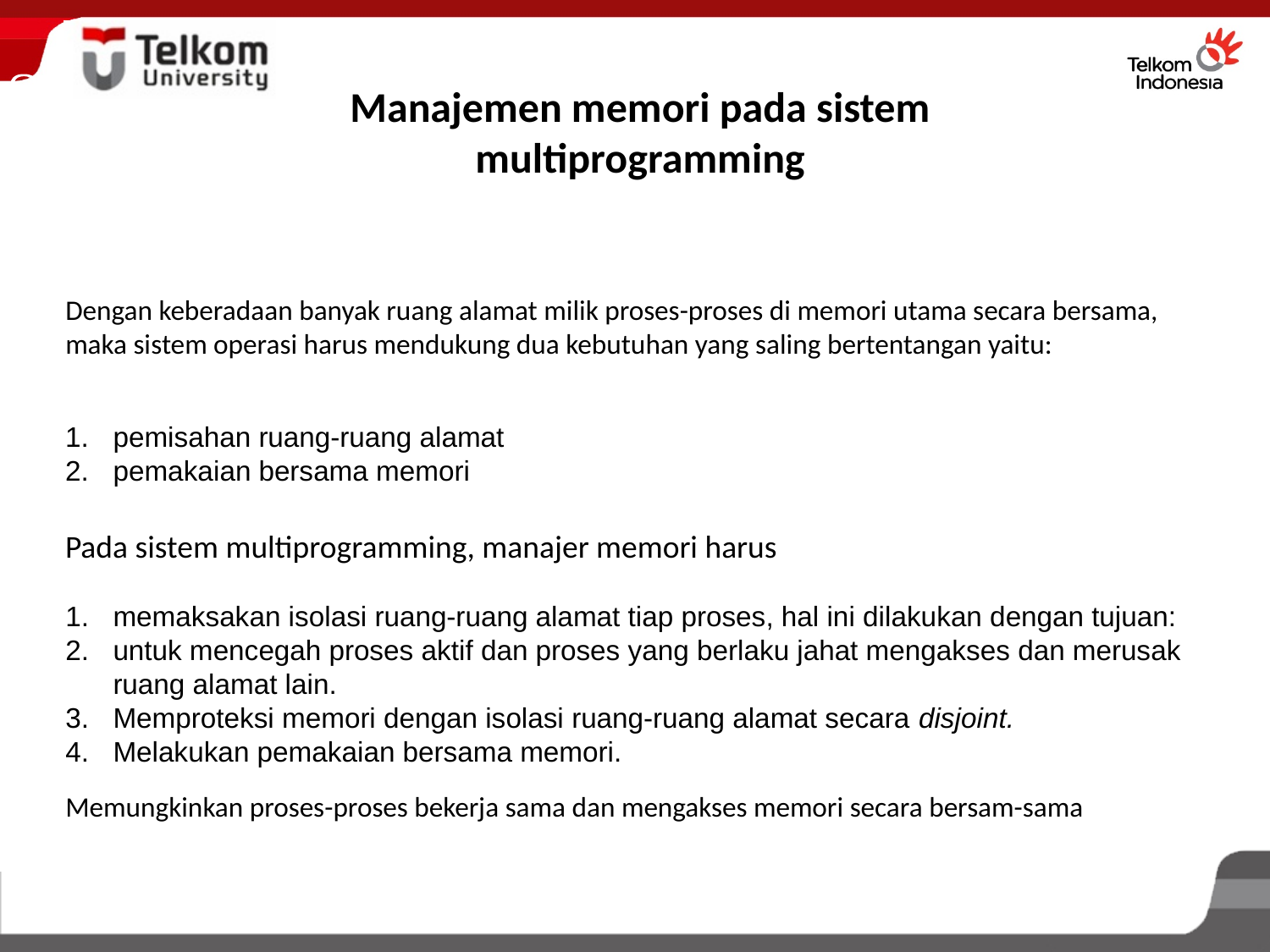

OS
Manajemen memori pada sistem multiprogramming
Dengan keberadaan banyak ruang alamat milik proses-proses di memori utama secara bersama, maka sistem operasi harus mendukung dua kebutuhan yang saling bertentangan yaitu:
pemisahan ruang-ruang alamat
pemakaian bersama memori
Pada sistem multiprogramming, manajer memori harus
memaksakan isolasi ruang-ruang alamat tiap proses, hal ini dilakukan dengan tujuan:
untuk mencegah proses aktif dan proses yang berlaku jahat mengakses dan merusak ruang alamat lain.
Memproteksi memori dengan isolasi ruang-ruang alamat secara disjoint.
Melakukan pemakaian bersama memori.
Memungkinkan proses-proses bekerja sama dan mengakses memori secara bersam-sama